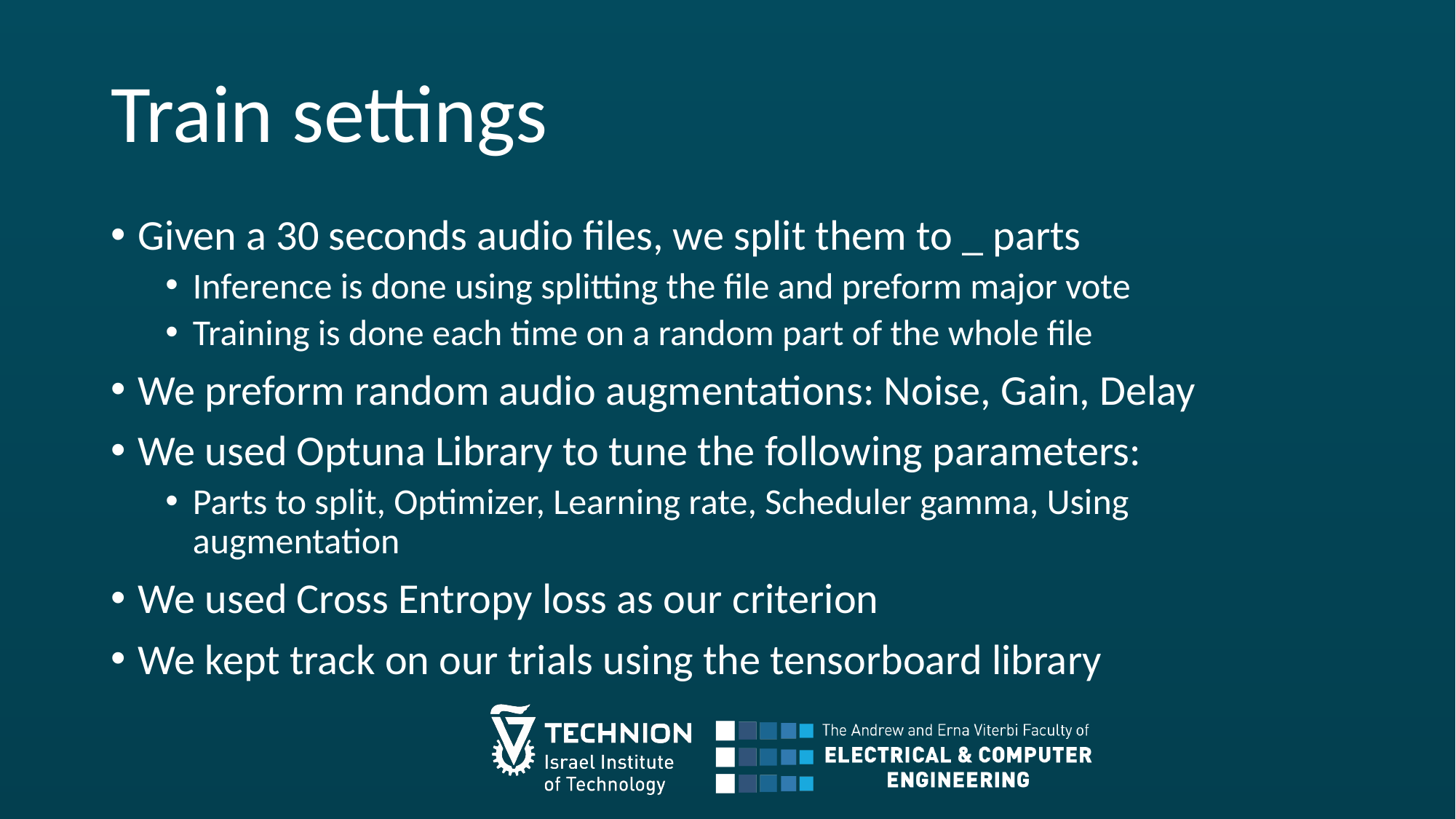

# Train settings
Given a 30 seconds audio files, we split them to _ parts
Inference is done using splitting the file and preform major vote
Training is done each time on a random part of the whole file
We preform random audio augmentations: Noise, Gain, Delay
We used Optuna Library to tune the following parameters:
Parts to split, Optimizer, Learning rate, Scheduler gamma, Using augmentation
We used Cross Entropy loss as our criterion
We kept track on our trials using the tensorboard library